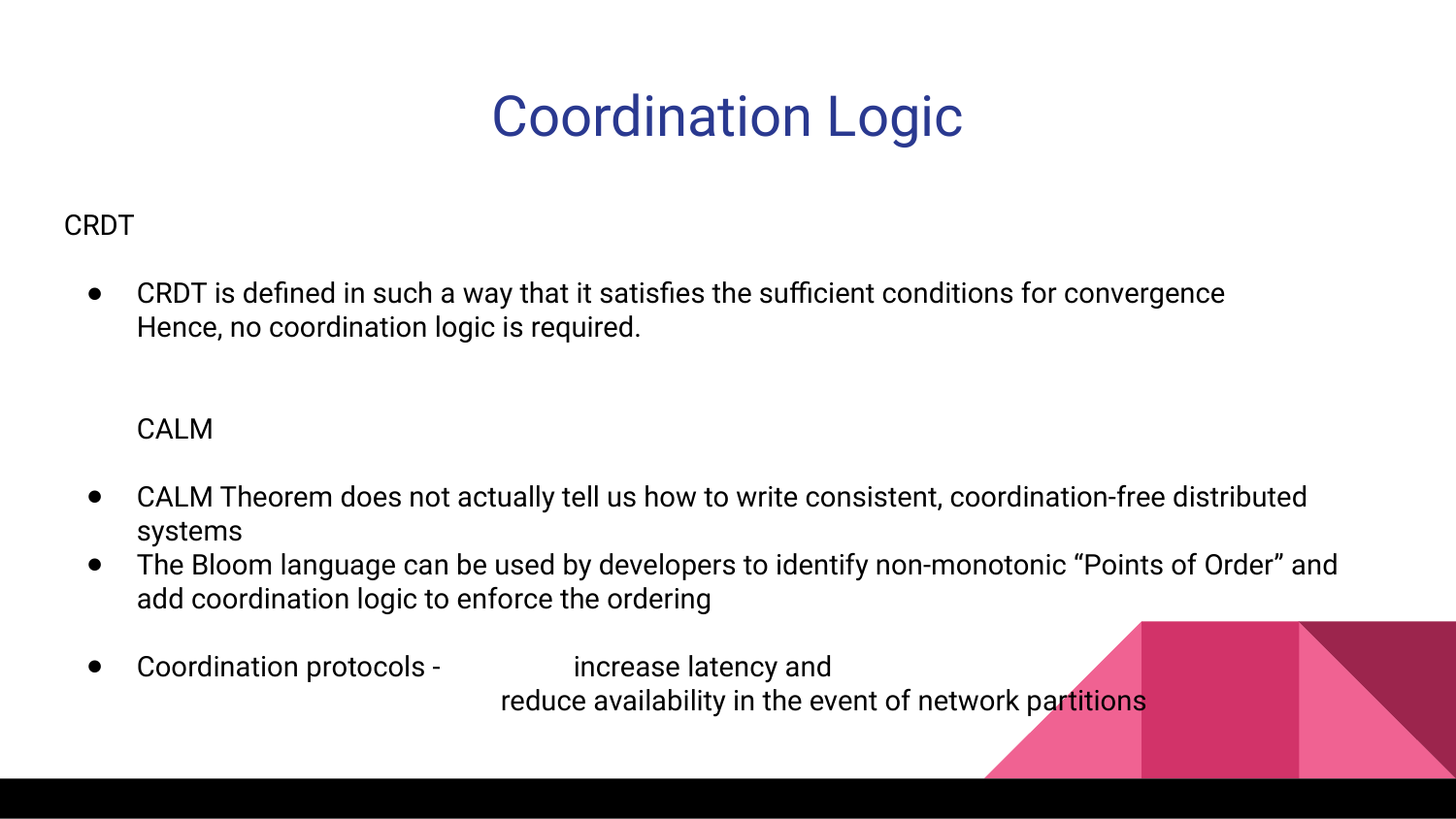

Coordination Logic
CRDT

CRDT is defined in such a way that it satisfies the sufficient conditions for convergence
Hence, no coordination logic is required.

CALM

CALM Theorem does not actually tell us how to write consistent, coordination-free distributed systems
The Bloom language can be used by developers to identify non-monotonic “Points of Order” and add coordination logic to enforce the ordering

Coordination protocols - 	increase latency and
reduce availability in the event of network partitions